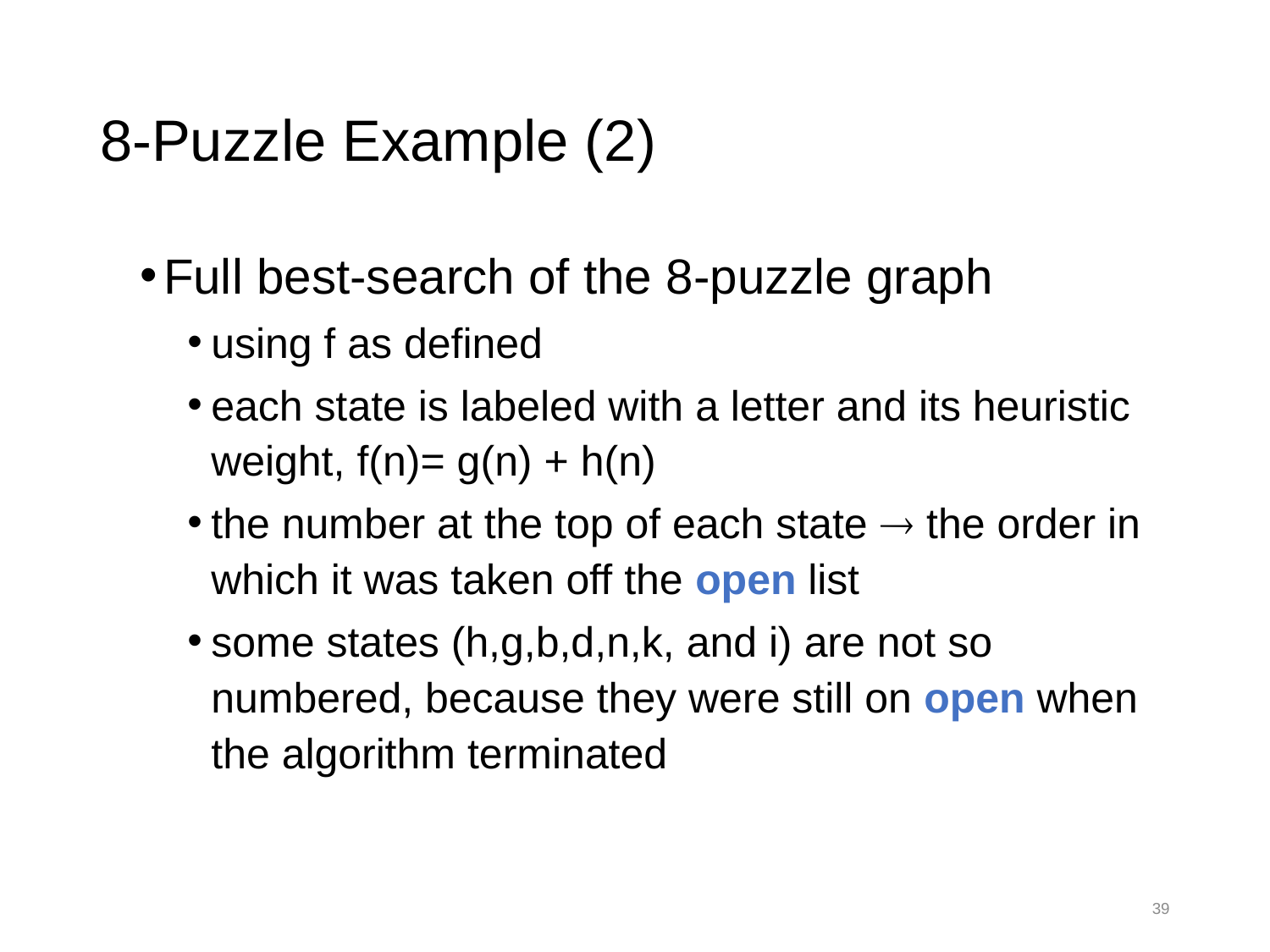

# 8-Puzzle Example (2)
Full best-search of the 8-puzzle graph
using f as defined
each state is labeled with a letter and its heuristic weight, f(n)= g(n) + h(n)
the number at the top of each state → the order in which it was taken off the open list
some states (h,g,b,d,n,k, and i) are not so numbered, because they were still on open when the algorithm terminated
39